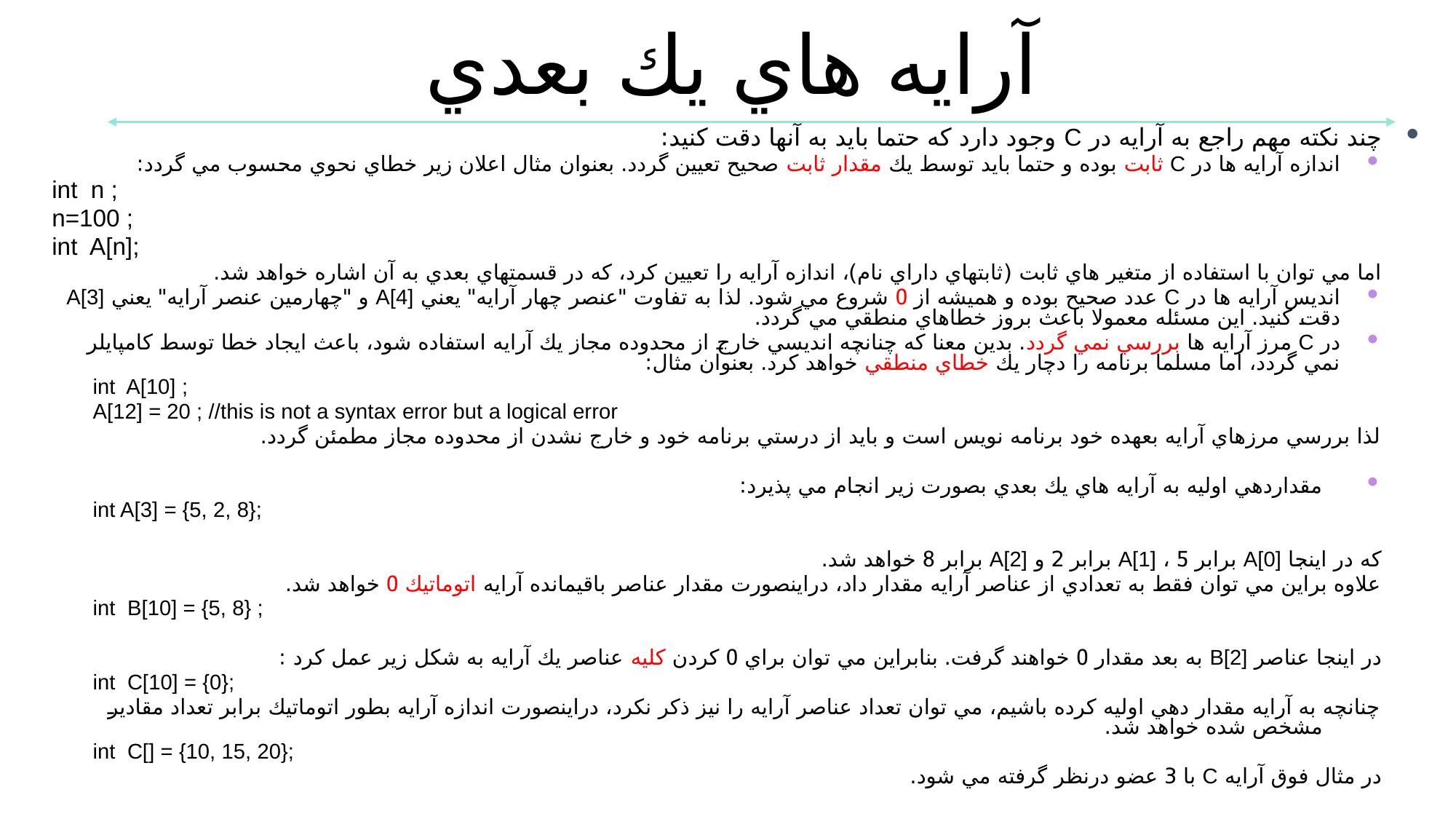

آرايه هاي يك بعدي
چند نكته مهم راجع به آرايه در C وجود دارد كه حتما بايد به آنها دقت كنيد:
اندازه آرايه ها در C ثابت بوده و حتما بايد توسط يك مقدار ثابت صحيح تعيين گردد. بعنوان مثال اعلان زير خطاي نحوي محسوب مي گردد:
int  n ;
n=100 ;
int  A[n];
	اما مي توان با استفاده از متغير هاي ثابت (ثابتهاي داراي نام)، اندازه آرايه را تعيين كرد، كه در قسمتهاي بعدي به آن اشاره خواهد شد.
انديس آرايه ها در C عدد صحيح بوده و هميشه از 0 شروع مي شود. لذا به تفاوت "عنصر چهار آرايه" يعني A[4] و "چهارمين عنصر آرايه" يعني A[3] دقت كنيد. اين مسئله معمولا باعث بروز خطاهاي منطقي مي گردد.
در C مرز آرايه ها بررسي نمي گردد. بدين معنا كه چنانچه انديسي خارج از محدوده مجاز يك آرايه استفاده شود، باعث ايجاد خطا توسط كامپايلر نمي گردد، اما مسلما برنامه را دچار يك خطاي منطقي خواهد كرد. بعنوان مثال:
int  A[10] ;
A[12] = 20 ; //this is not a syntax error but a logical error
	لذا بررسي مرزهاي آرايه بعهده خود برنامه نويس است و بايد از درستي برنامه خود و خارج نشدن از محدوده مجاز مطمئن گردد.

مقداردهي اوليه به آرايه هاي يك بعدي بصورت زير انجام مي پذيرد:
int A[3] = {5, 2, 8};

	كه در اينجا A[0] برابر 5 ، A[1] برابر 2 و A[2] برابر 8 خواهد شد.
	علاوه براين مي توان فقط به تعدادي از عناصر آرايه مقدار داد، دراينصورت مقدار عناصر باقيمانده آرايه اتوماتيك 0 خواهد شد.
int  B[10] = {5, 8} ;

	در اينجا عناصر B[2] به بعد مقدار 0 خواهند گرفت. بنابراين مي توان براي 0 كردن كليه عناصر يك آرايه به شكل زير عمل كرد :
int  C[10] = {0};
	چنانچه به آرايه مقدار دهي اوليه كرده باشيم، مي توان تعداد عناصر آرايه را نيز ذكر نكرد، دراينصورت اندازه آرايه بطور اتوماتيك برابر تعداد مقادير مشخص شده خواهد شد.
int  C[] = {10, 15, 20};
	در مثال فوق آرايه C با 3 عضو درنظر گرفته مي شود.